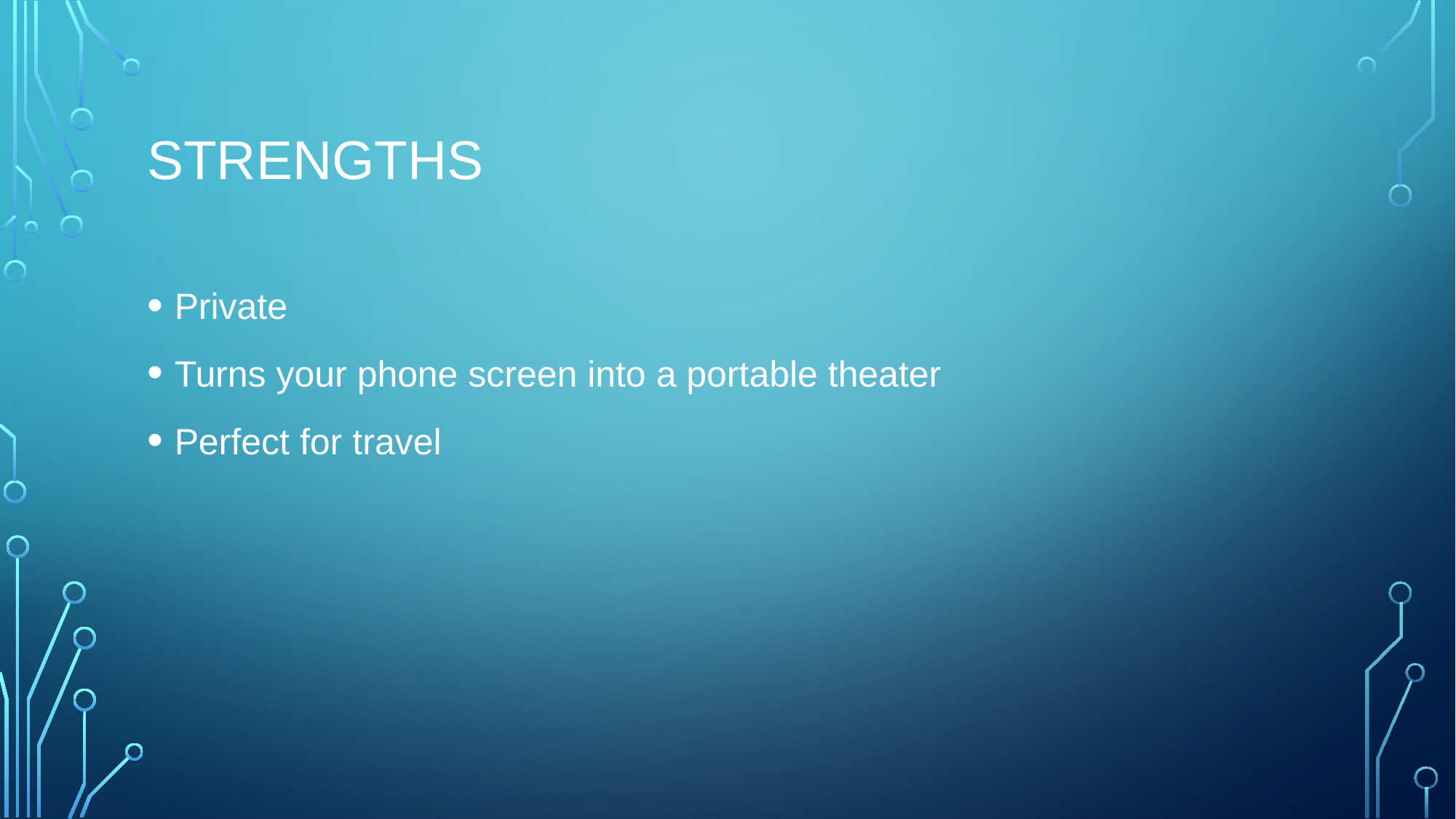

# Strengths
Private
Turns your phone screen into a portable theater
Perfect for travel